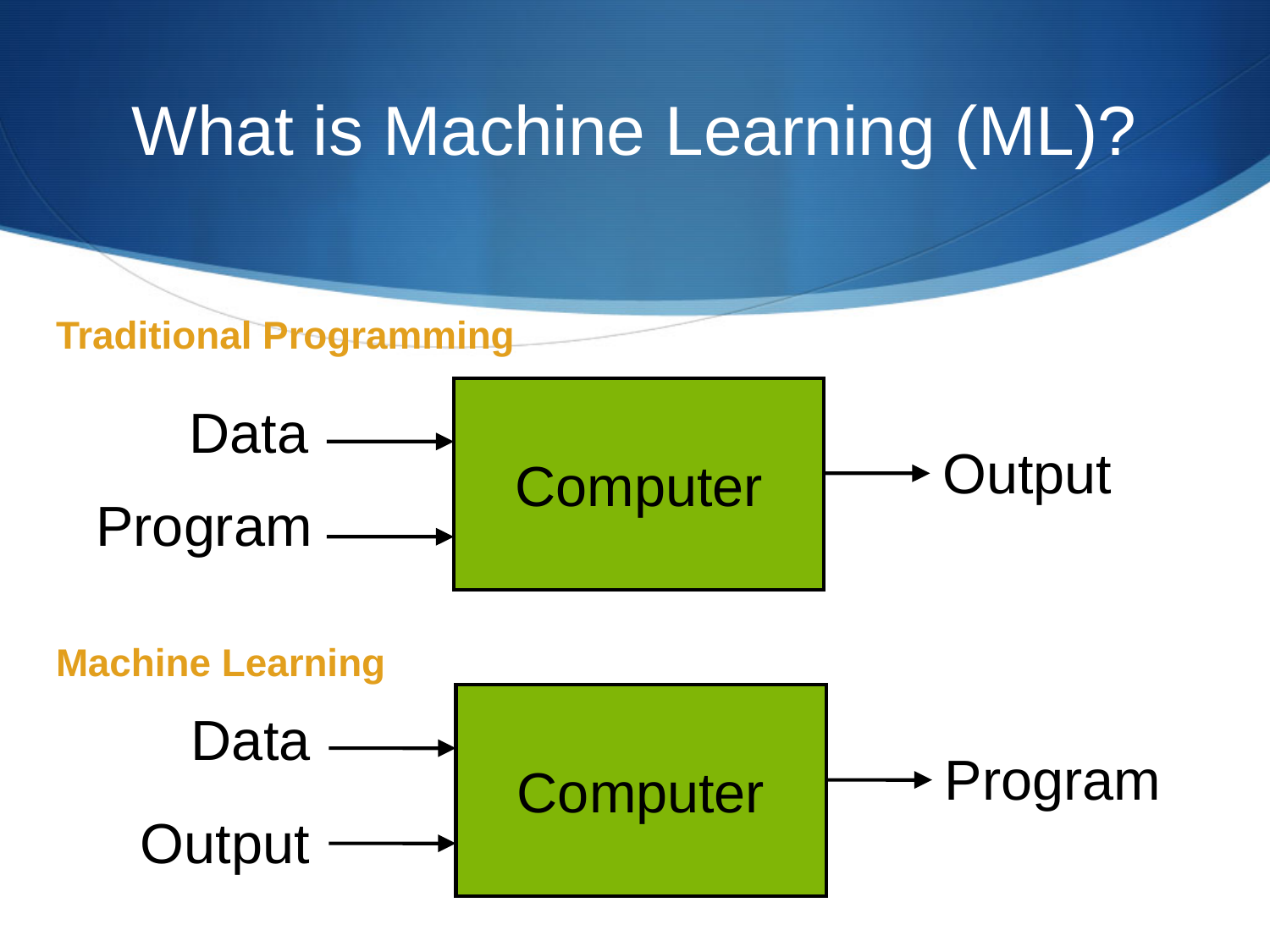

# What is Machine Learning (ML)?

Traditional Programming

Machine Learning
Computer
Data
Output

Program

Computer
Data
Program

Output